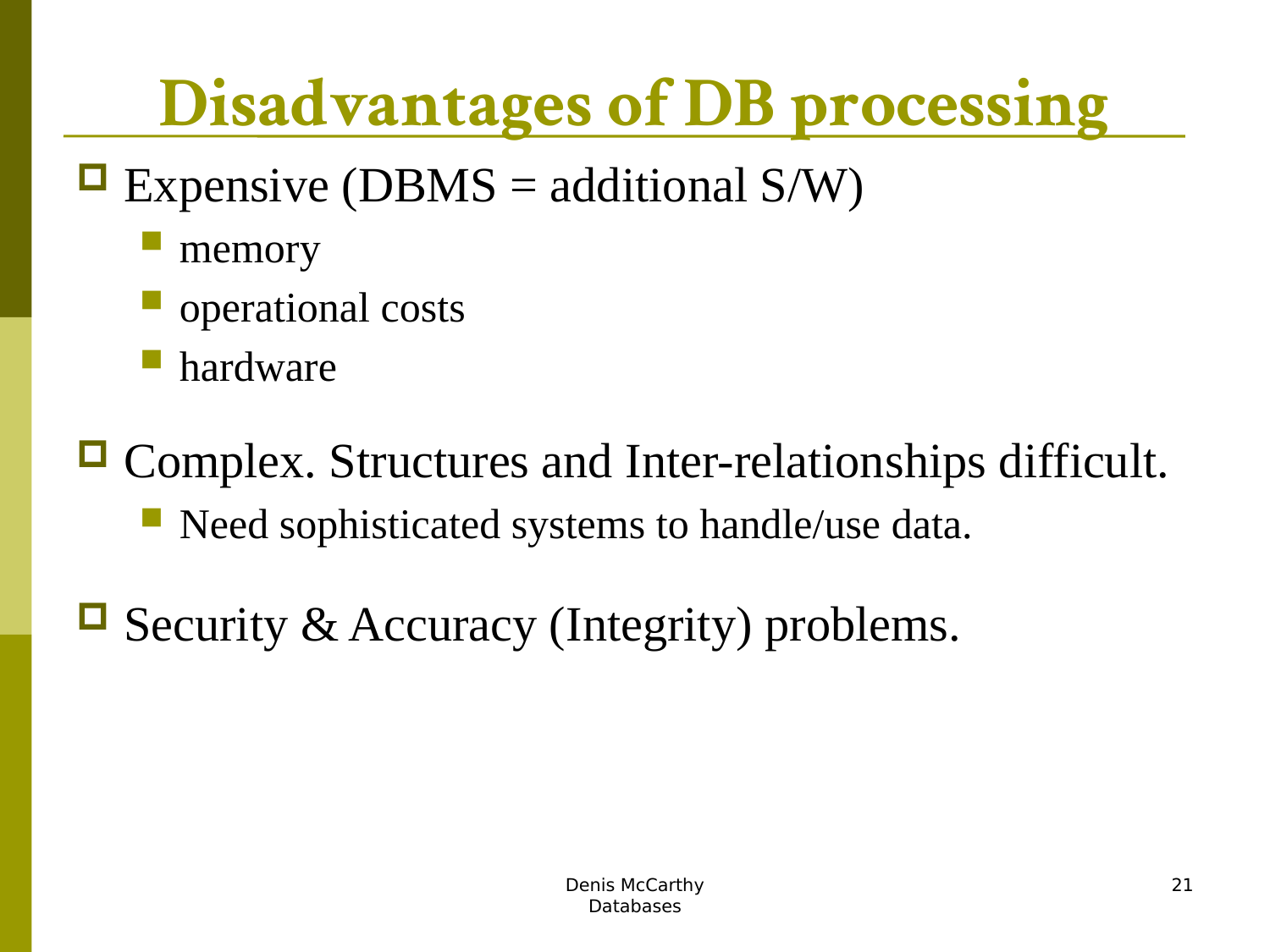

Disadvantages of DB processing
Expensive (DBMS = additional S/W)
memory
operational costs
hardware

Complex. Structures and Inter-relationships difficult.
Need sophisticated systems to handle/use data.

Security & Accuracy (Integrity) problems.
Denis McCarthy
Databases
21